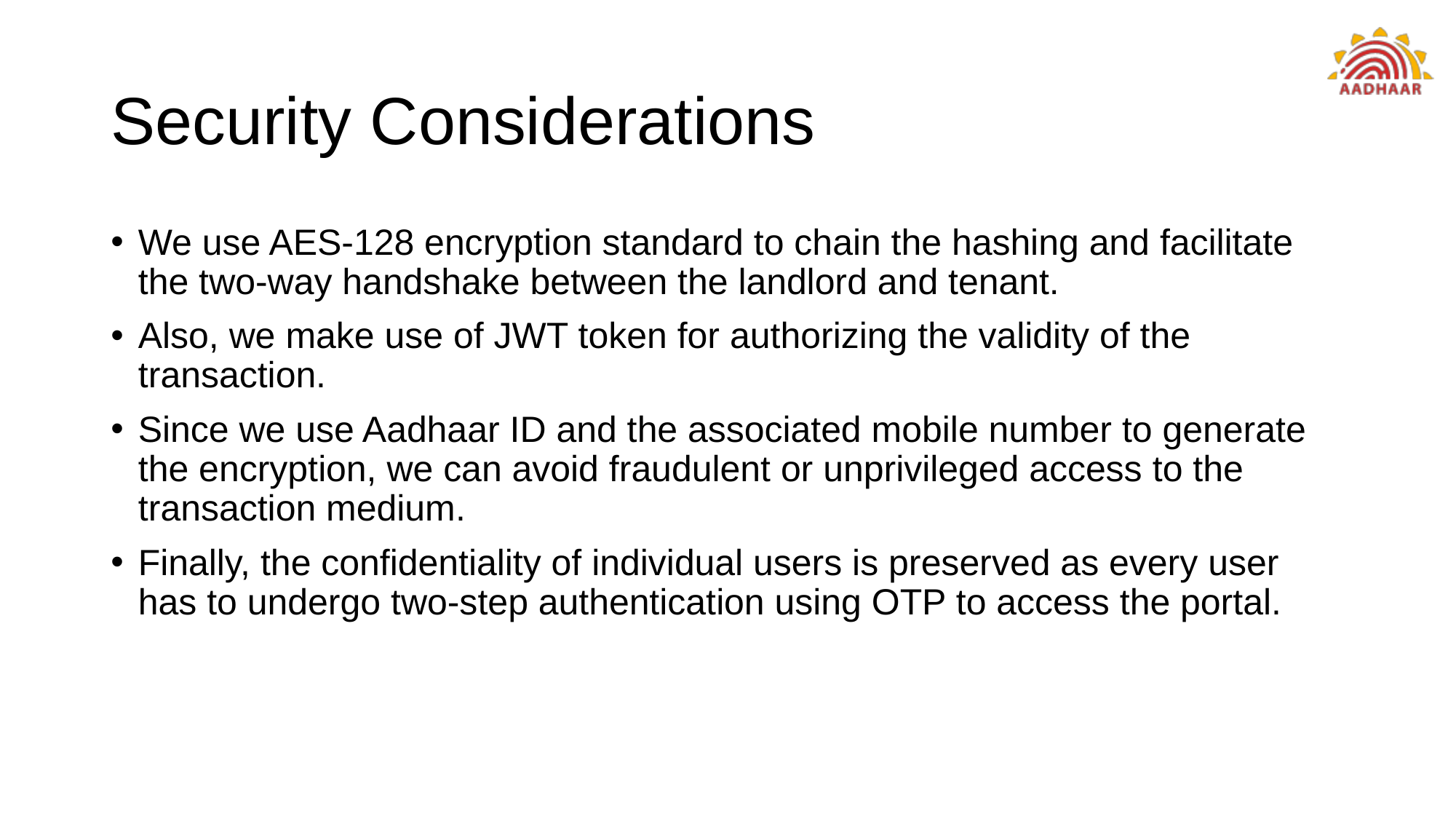

# Security Considerations
We use AES-128 encryption standard to chain the hashing and facilitate the two-way handshake between the landlord and tenant.
Also, we make use of JWT token for authorizing the validity of the transaction.
Since we use Aadhaar ID and the associated mobile number to generate the encryption, we can avoid fraudulent or unprivileged access to the transaction medium.
Finally, the confidentiality of individual users is preserved as every user has to undergo two-step authentication using OTP to access the portal.